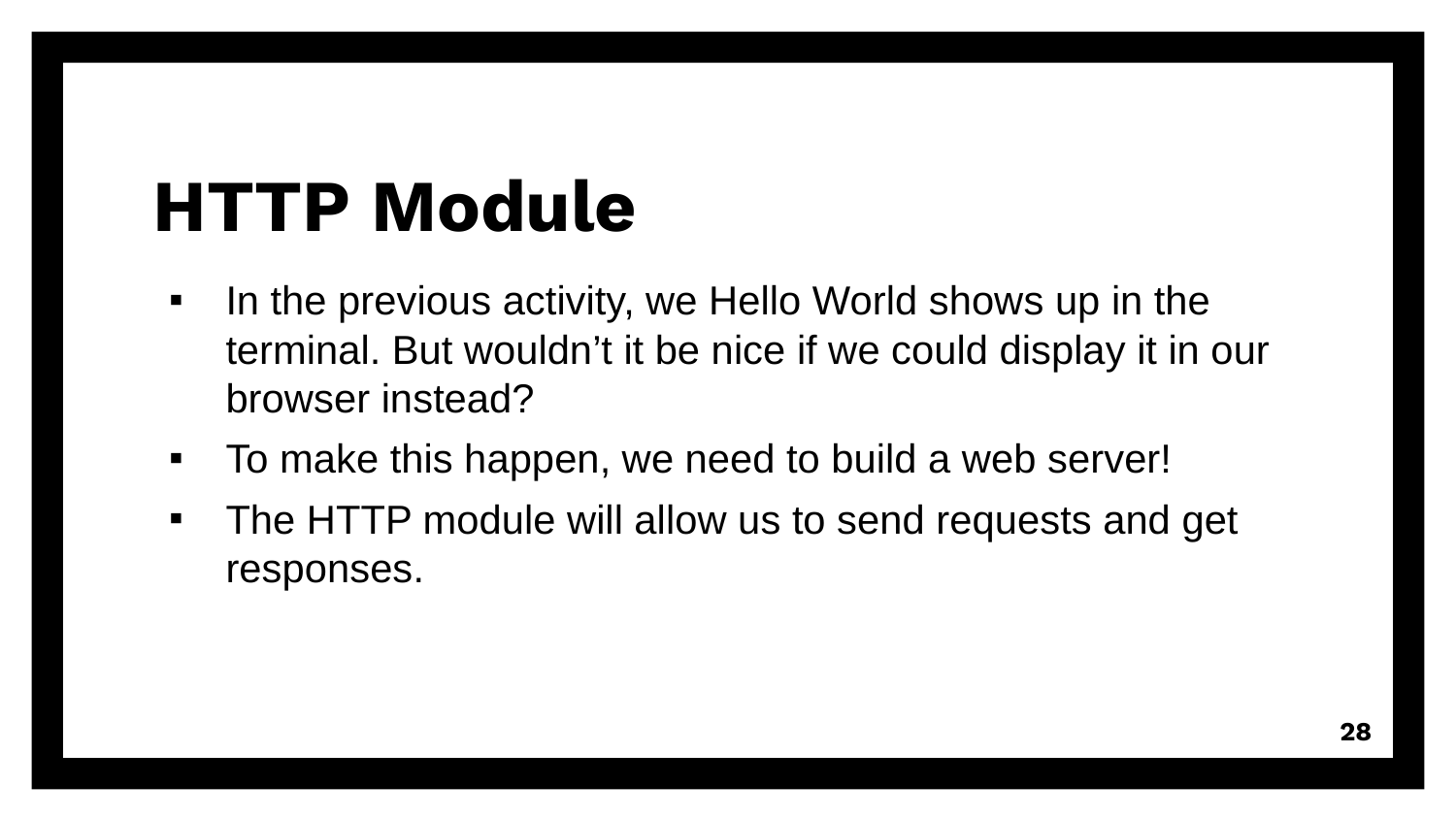

# HTTP Module
In the previous activity, we Hello World shows up in the terminal. But wouldn’t it be nice if we could display it in our browser instead?
To make this happen, we need to build a web server!
The HTTP module will allow us to send requests and get responses.
28